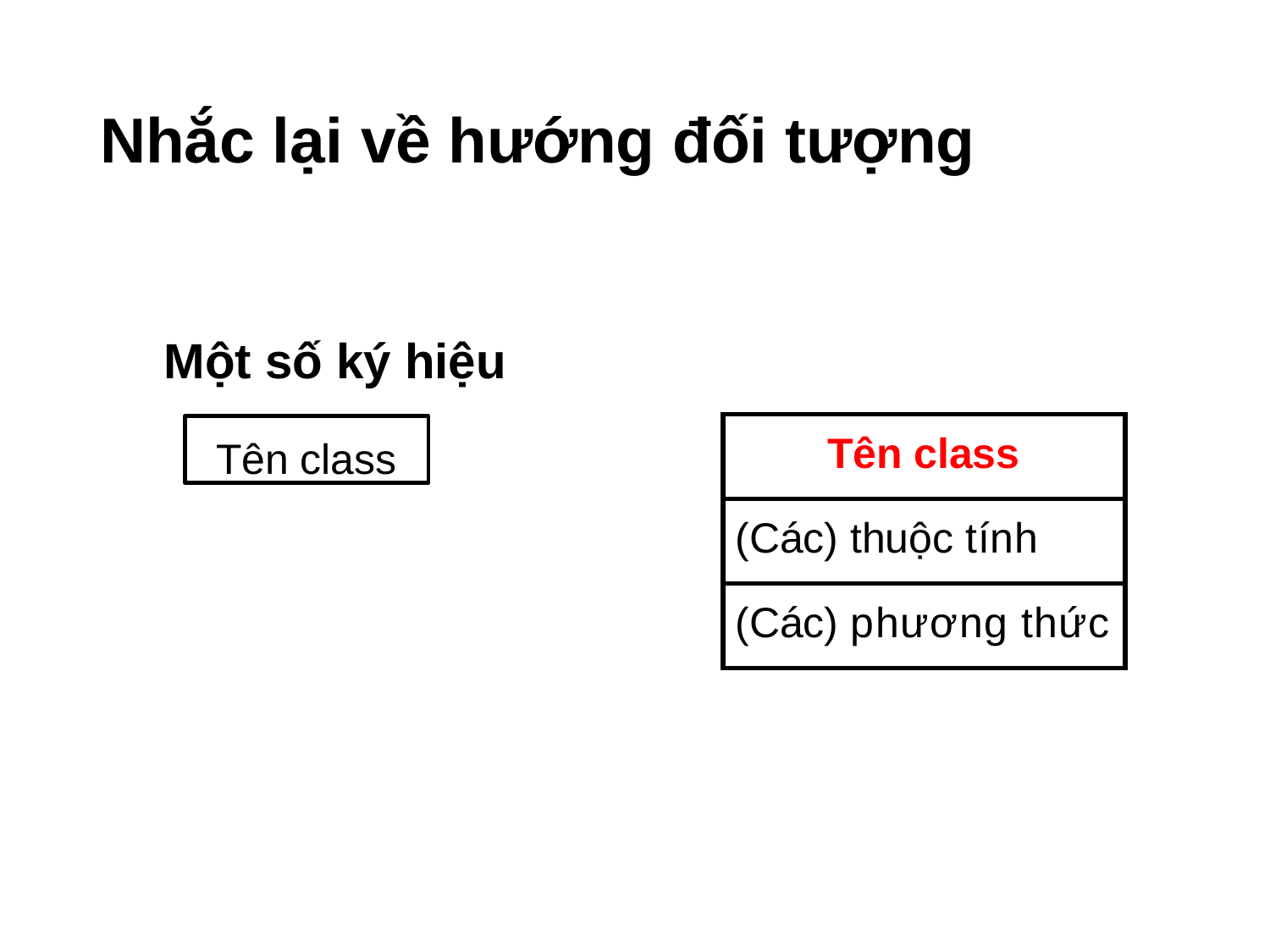

# Nhắc lại về hướng đối tượng
Một số ký hiệu
| Tên class |
| --- |
| (Các) thuộc tính |
| (Các) phương thức |
Tên class